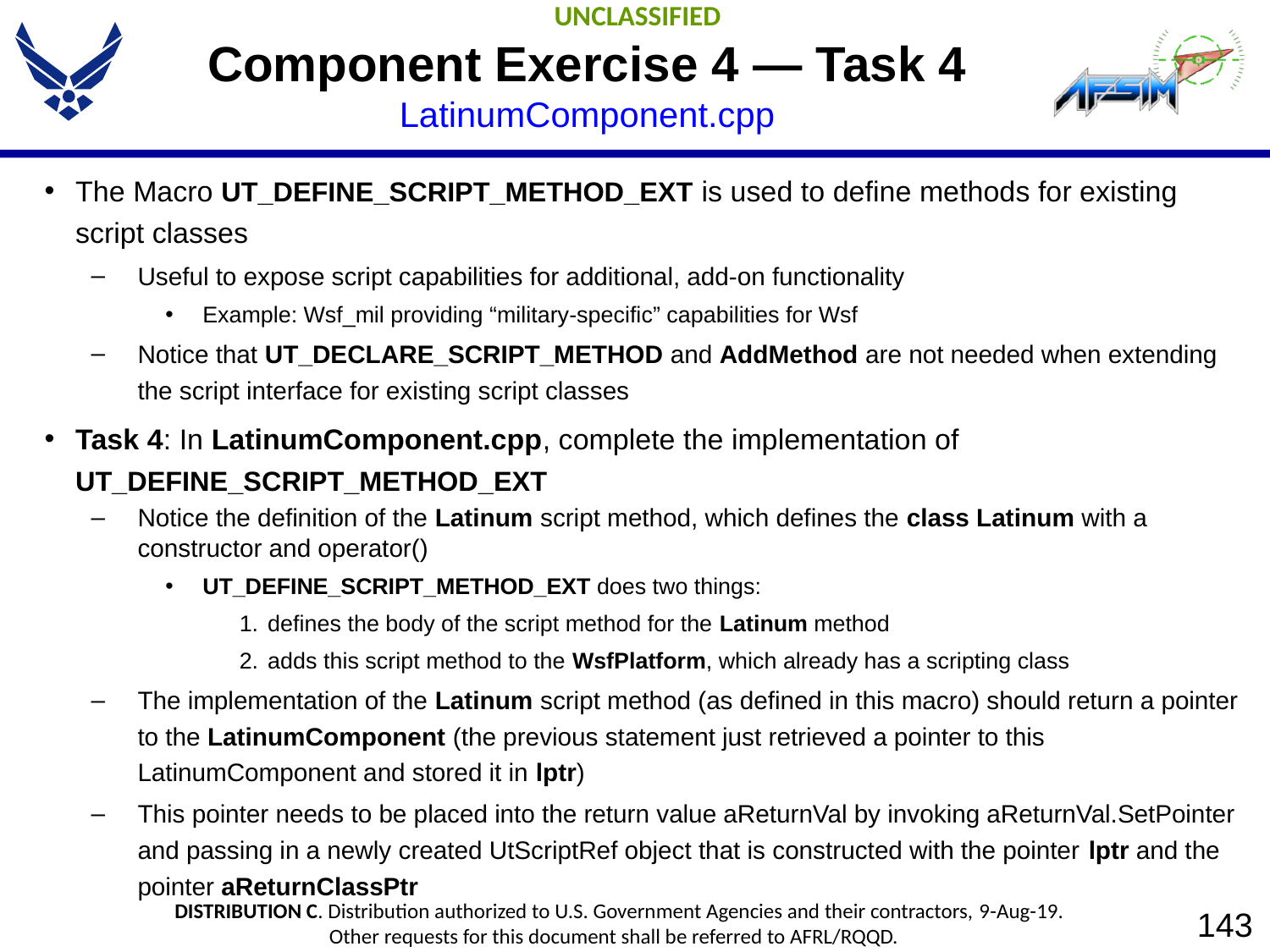

# Component Exercise 4 — Task 4 LatinumComponent.cpp
The Macro UT_DEFINE_SCRIPT_METHOD_EXT is used to define methods for existing script classes
Useful to expose script capabilities for additional, add-on functionality
Example: Wsf_mil providing “military-specific” capabilities for Wsf
Notice that UT_DECLARE_SCRIPT_METHOD and AddMethod are not needed when extending the script interface for existing script classes
Task 4: In LatinumComponent.cpp, complete the implementation of UT_DEFINE_SCRIPT_METHOD_EXT
Notice the definition of the Latinum script method, which defines the class Latinum with a constructor and operator()
UT_DEFINE_SCRIPT_METHOD_EXT does two things:
defines the body of the script method for the Latinum method
adds this script method to the WsfPlatform, which already has a scripting class
The implementation of the Latinum script method (as defined in this macro) should return a pointer to the LatinumComponent (the previous statement just retrieved a pointer to this LatinumComponent and stored it in lptr)
This pointer needs to be placed into the return value aReturnVal by invoking aReturnVal.SetPointer and passing in a newly created UtScriptRef object that is constructed with the pointer lptr and the pointer aReturnClassPtr